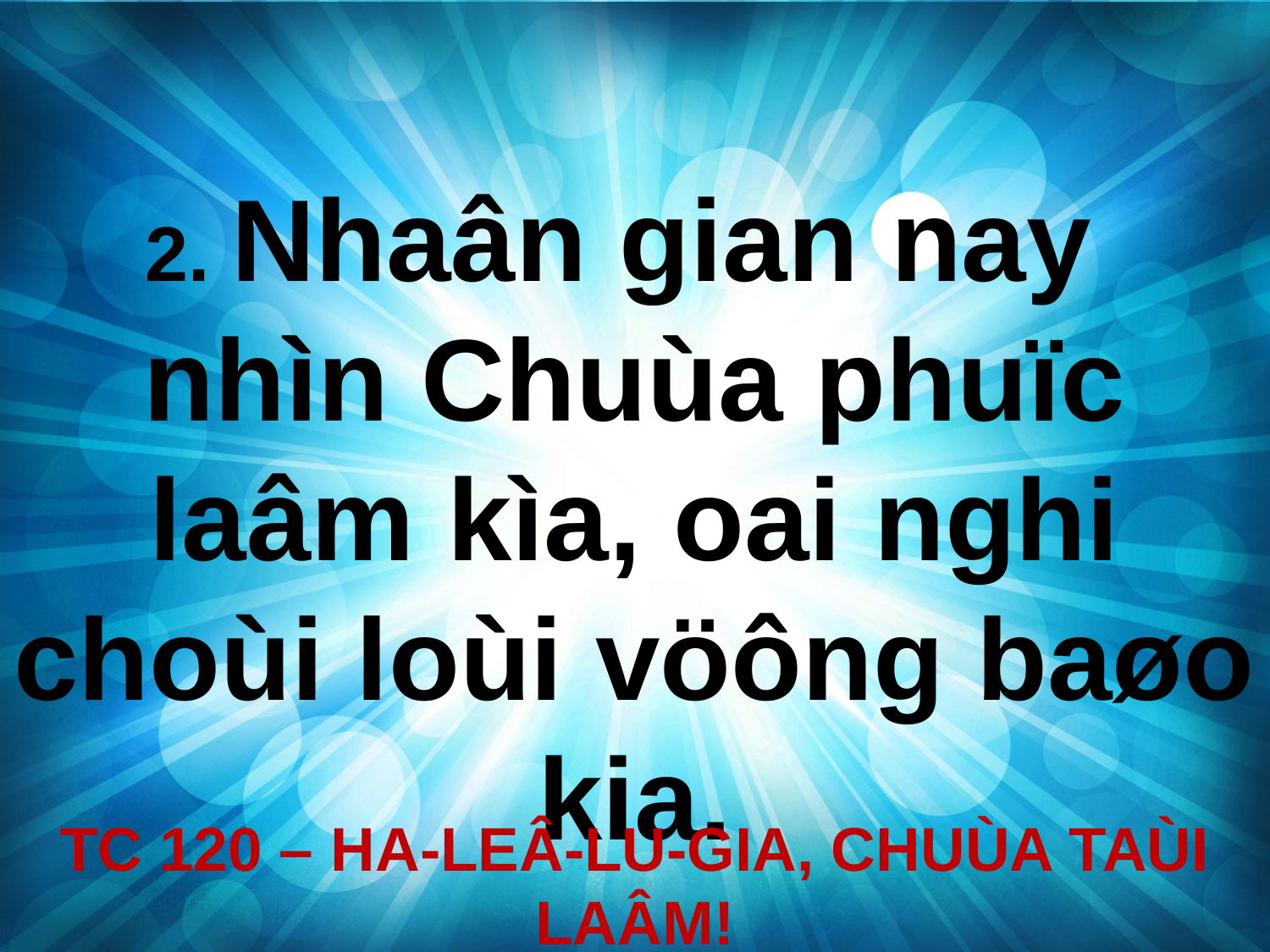

2. Nhaân gian nay
nhìn Chuùa phuïc laâm kìa, oai nghi choùi loùi vöông baøo kia.
TC 120 – HA-LEÂ-LU-GIA, CHUÙA TAÙI LAÂM!